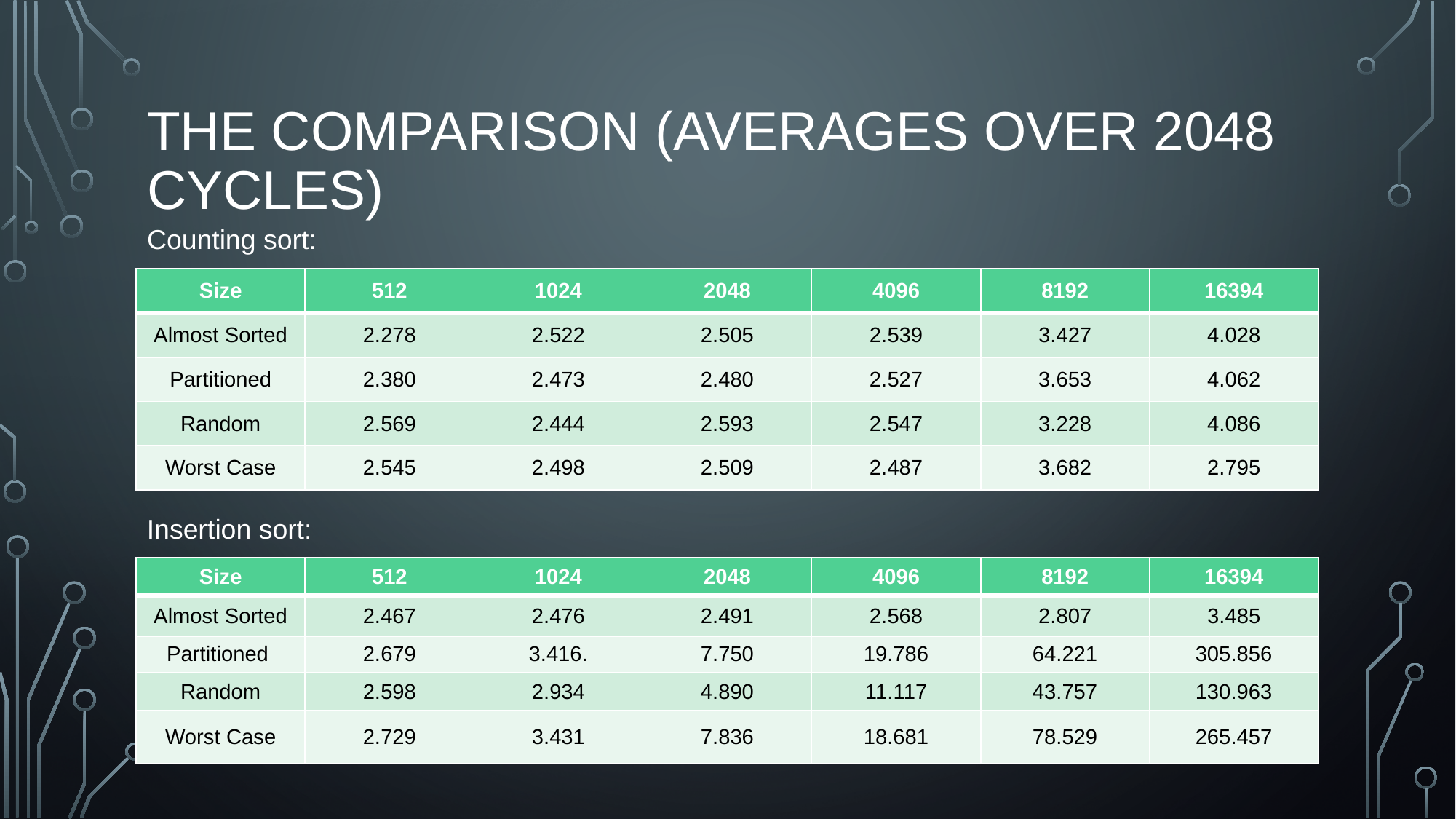

# The comparison (averages over 2048 cycles)
Counting sort:
| Size | 512 | 1024 | 2048 | 4096 | 8192 | 16394 |
| --- | --- | --- | --- | --- | --- | --- |
| Almost Sorted | 2.278 | 2.522 | 2.505 | 2.539 | 3.427 | 4.028 |
| Partitioned | 2.380 | 2.473 | 2.480 | 2.527 | 3.653 | 4.062 |
| Random | 2.569 | 2.444 | 2.593 | 2.547 | 3.228 | 4.086 |
| Worst Case | 2.545 | 2.498 | 2.509 | 2.487 | 3.682 | 2.795 |
Insertion sort:
| Size | 512 | 1024 | 2048 | 4096 | 8192 | 16394 |
| --- | --- | --- | --- | --- | --- | --- |
| Almost Sorted | 2.467 | 2.476 | 2.491 | 2.568 | 2.807 | 3.485 |
| Partitioned | 2.679 | 3.416. | 7.750 | 19.786 | 64.221 | 305.856 |
| Random | 2.598 | 2.934 | 4.890 | 11.117 | 43.757 | 130.963 |
| Worst Case | 2.729 | 3.431 | 7.836 | 18.681 | 78.529 | 265.457 |